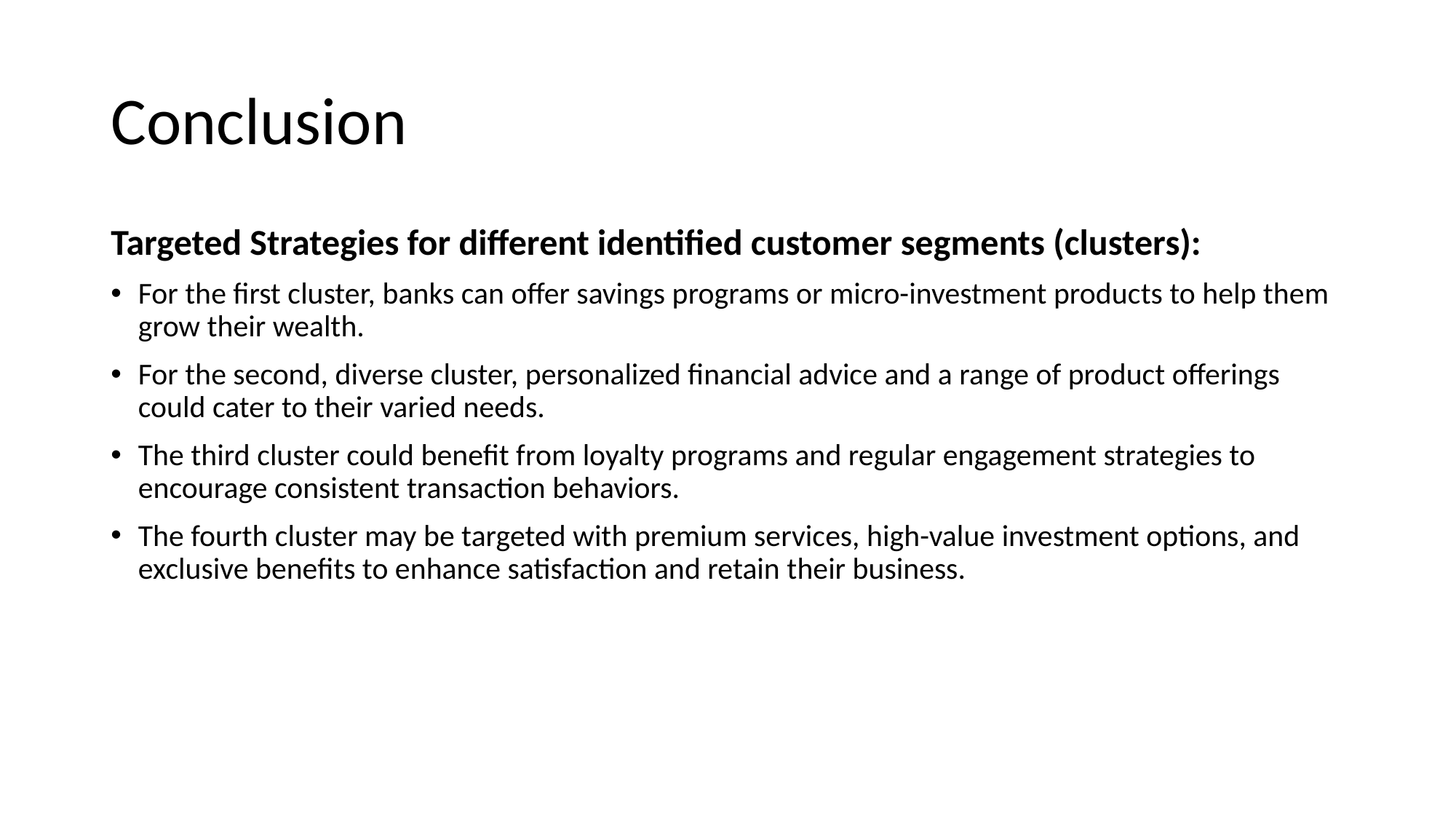

# Conclusion
Targeted Strategies for different identified customer segments (clusters):
For the first cluster, banks can offer savings programs or micro-investment products to help them grow their wealth.
For the second, diverse cluster, personalized financial advice and a range of product offerings could cater to their varied needs.
The third cluster could benefit from loyalty programs and regular engagement strategies to encourage consistent transaction behaviors.
The fourth cluster may be targeted with premium services, high-value investment options, and exclusive benefits to enhance satisfaction and retain their business.